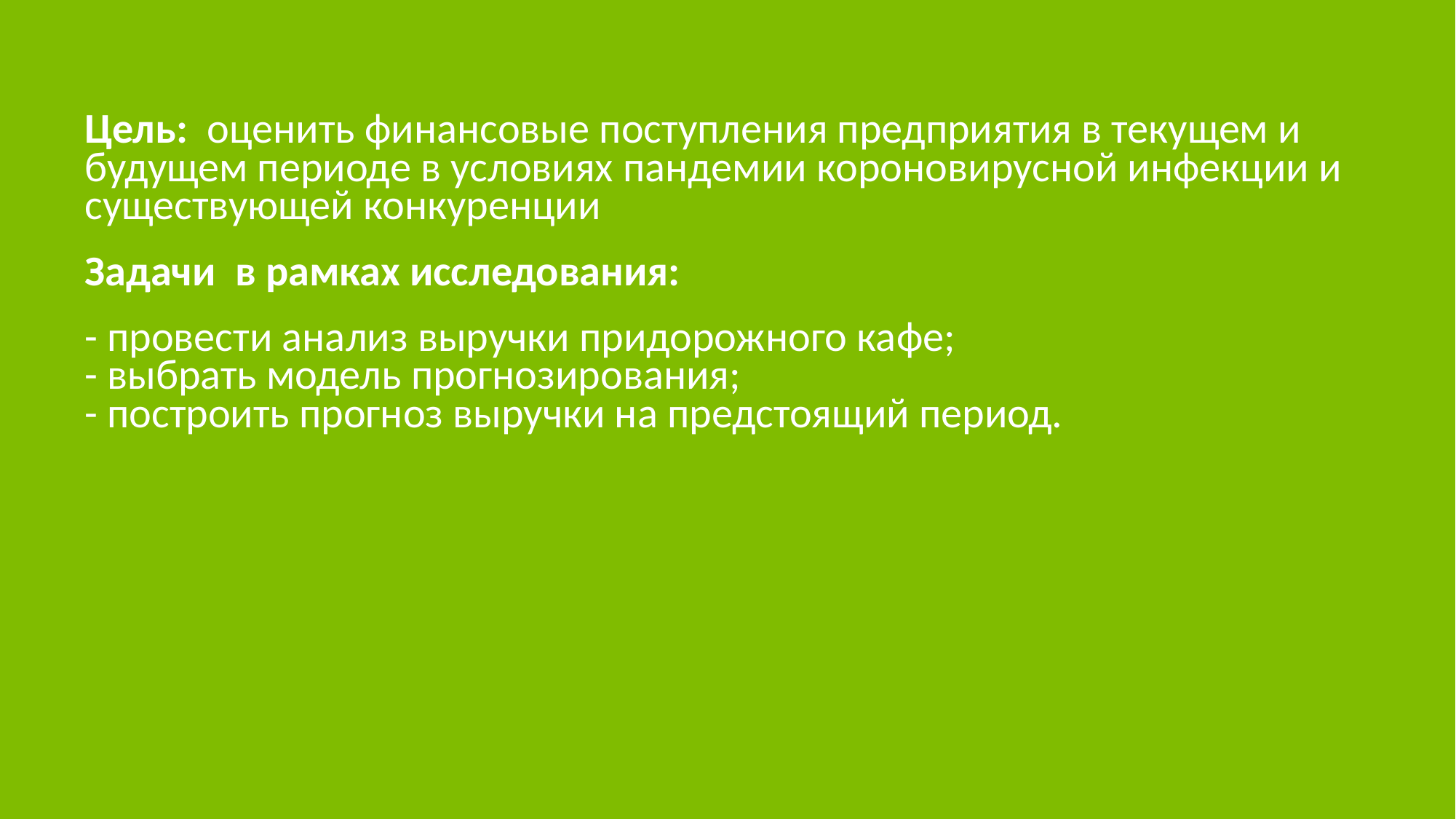

Цель:  оценить финансовые поступления предприятия в текущем и будущем периоде в условиях пандемии короновирусной инфекции и существующей конкуренции
Задачи  в рамках исследования:
- провести анализ выручки придорожного кафе;
- выбрать модель прогнозирования;
- построить прогноз выручки на предстоящий период.